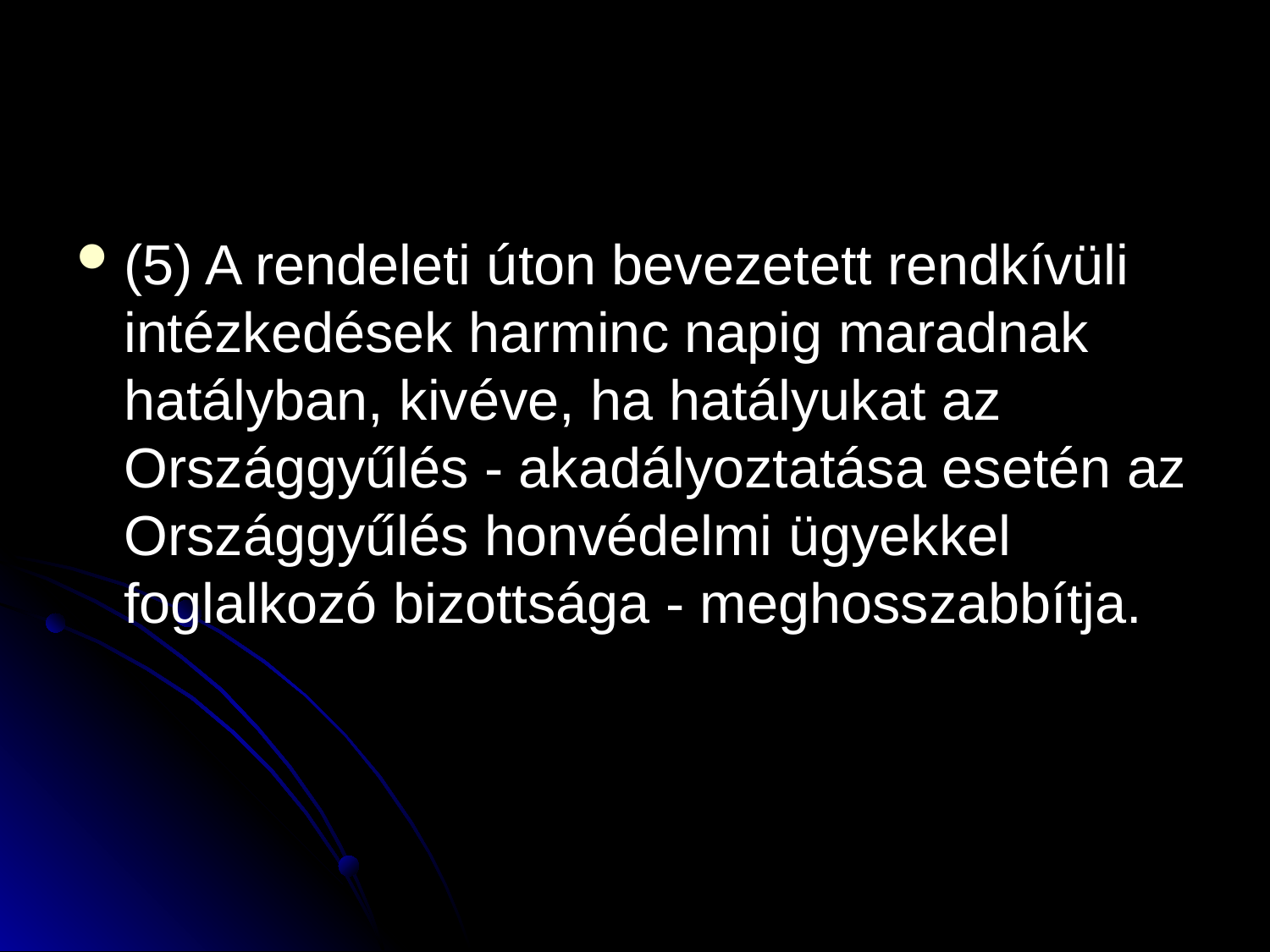

#
(5) A rendeleti úton bevezetett rendkívüli intézkedések harminc napig maradnak hatályban, kivéve, ha hatályukat az Országgyűlés - akadályoztatása esetén az Országgyűlés honvédelmi ügyekkel foglalkozó bizottsága - meghosszabbítja.